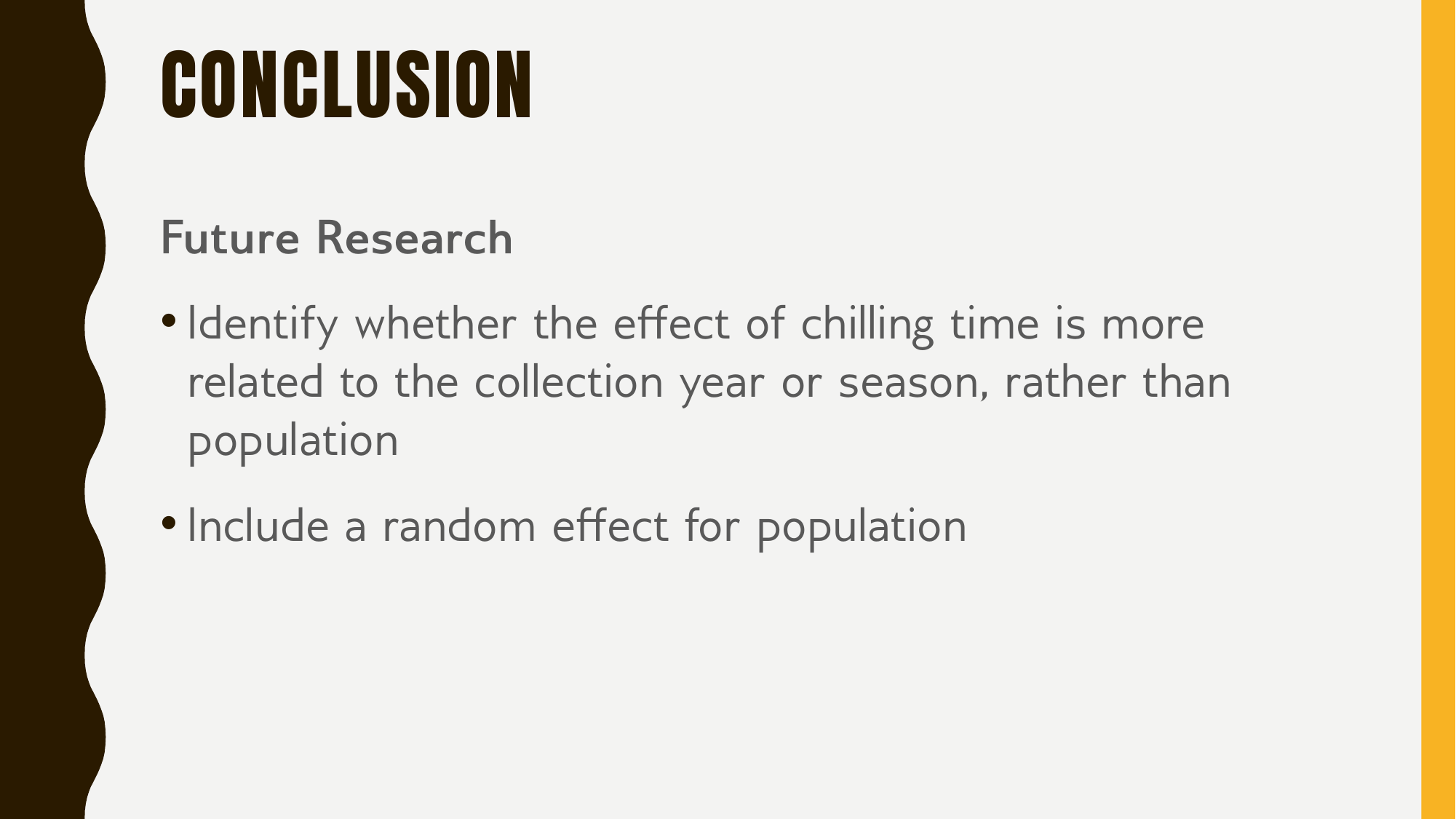

# Conclusion
Future Research
Identify whether the effect of chilling time is more related to the collection year or season, rather than population
Include a random effect for population